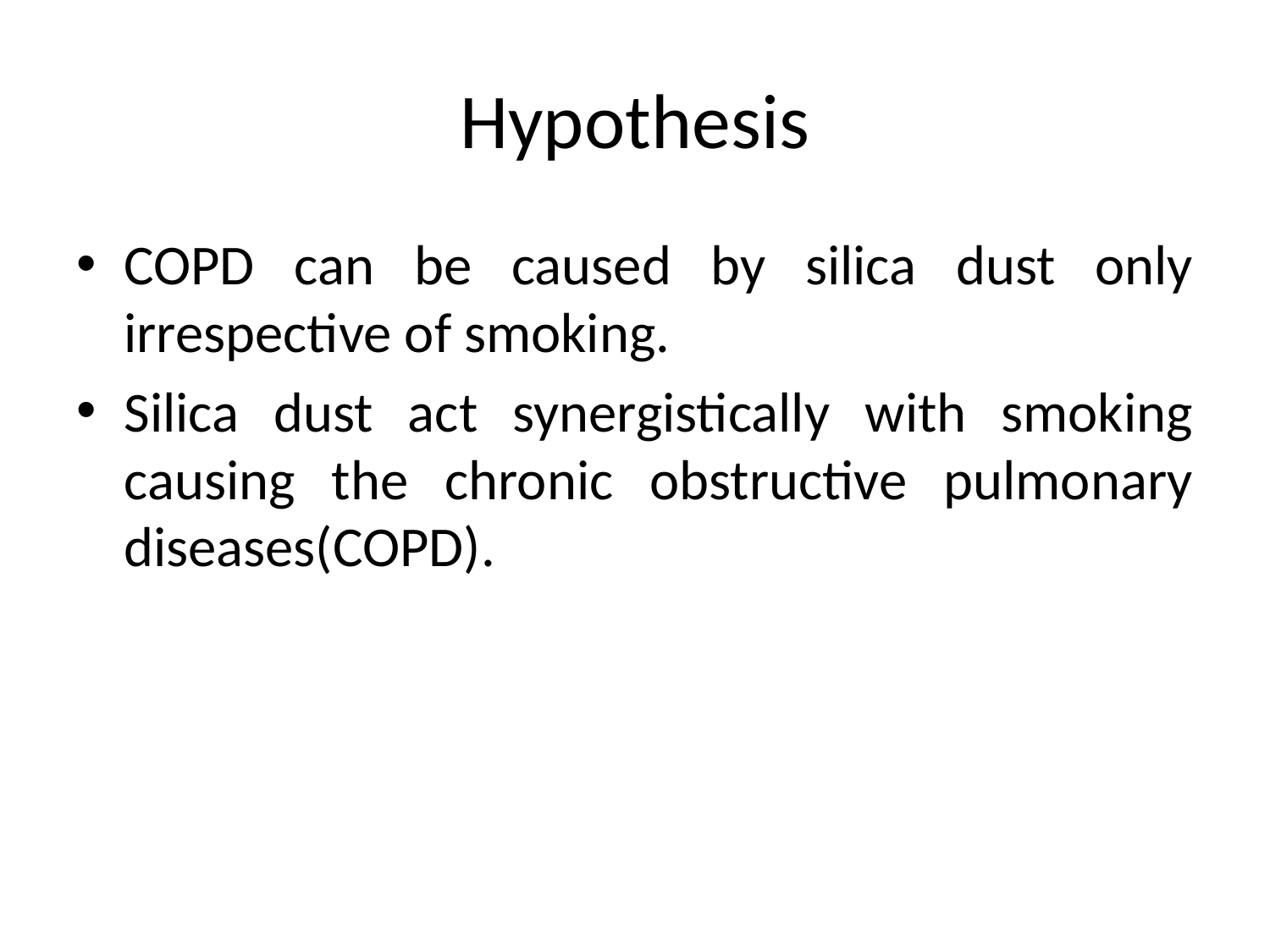

# Hypothesis
COPD can be caused by silica dust only irrespective of smoking.
Silica dust act synergistically with smoking causing the chronic obstructive pulmonary diseases(COPD).